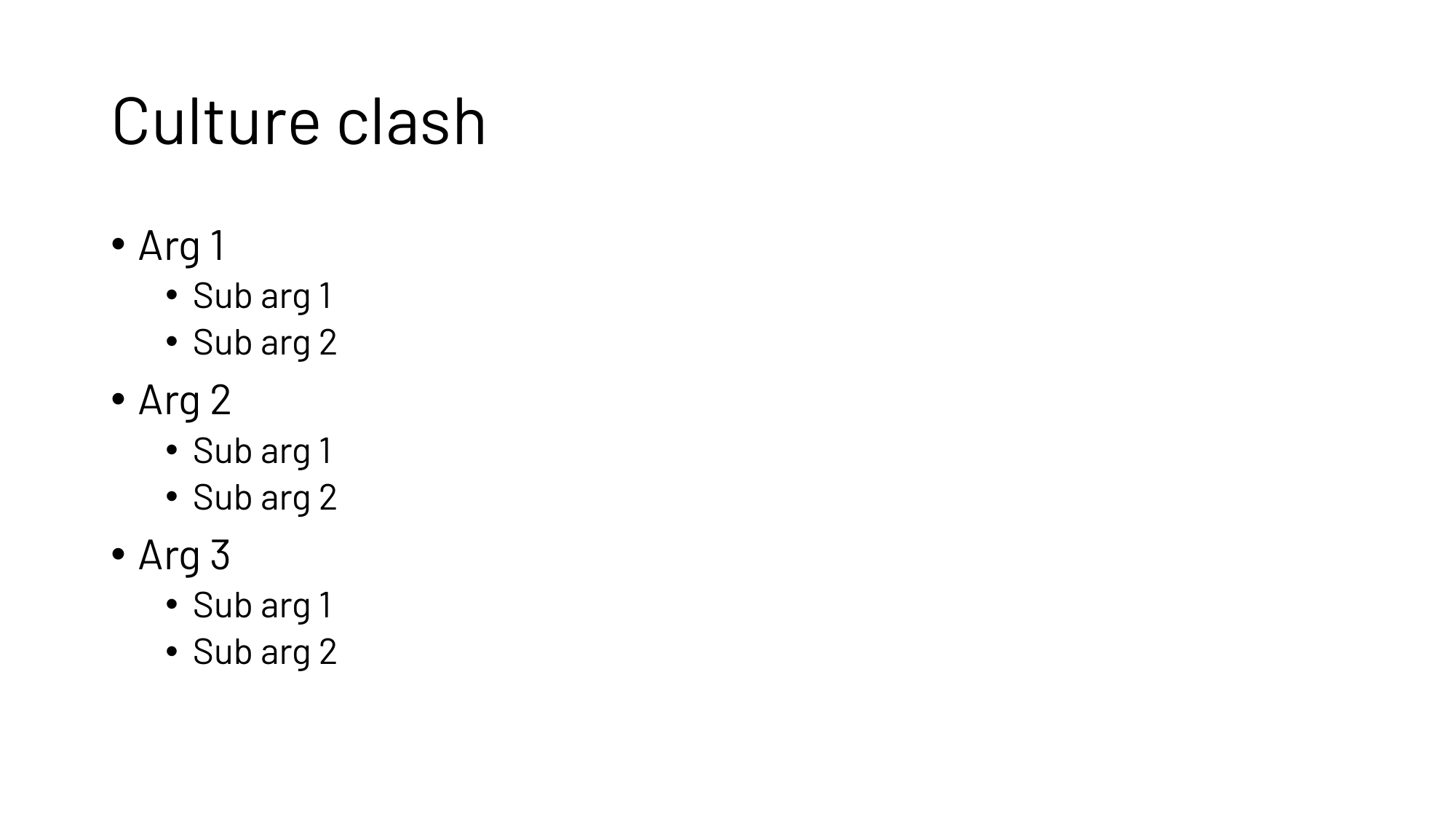

# Culture clash
Arg 1
Sub arg 1
Sub arg 2
Arg 2
Sub arg 1
Sub arg 2
Arg 3
Sub arg 1
Sub arg 2